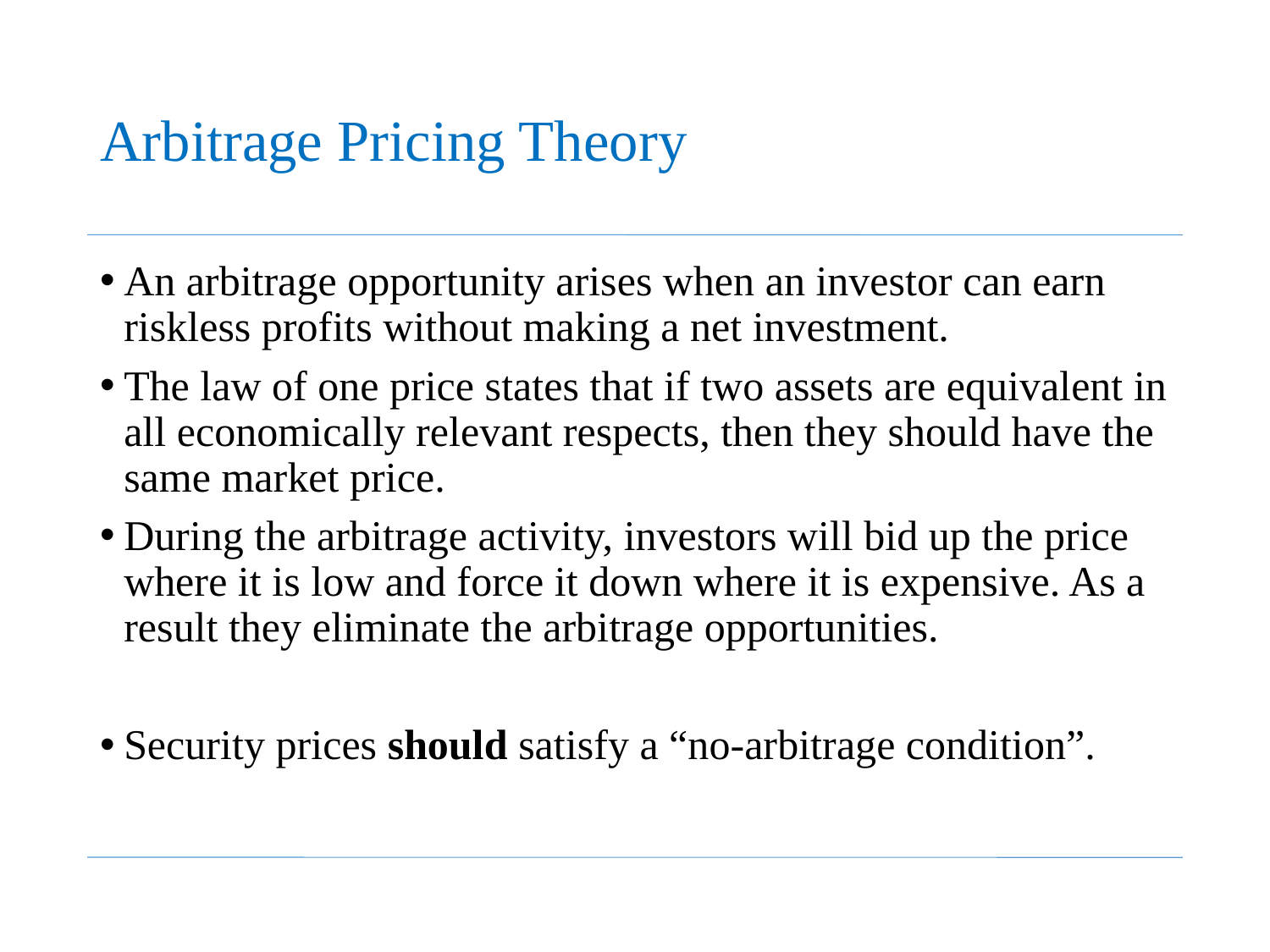

# Arbitrage Pricing Theory
An arbitrage opportunity arises when an investor can earn riskless profits without making a net investment.
The law of one price states that if two assets are equivalent in all economically relevant respects, then they should have the same market price.
During the arbitrage activity, investors will bid up the price where it is low and force it down where it is expensive. As a result they eliminate the arbitrage opportunities.

Security prices should satisfy a “no-arbitrage condition”.